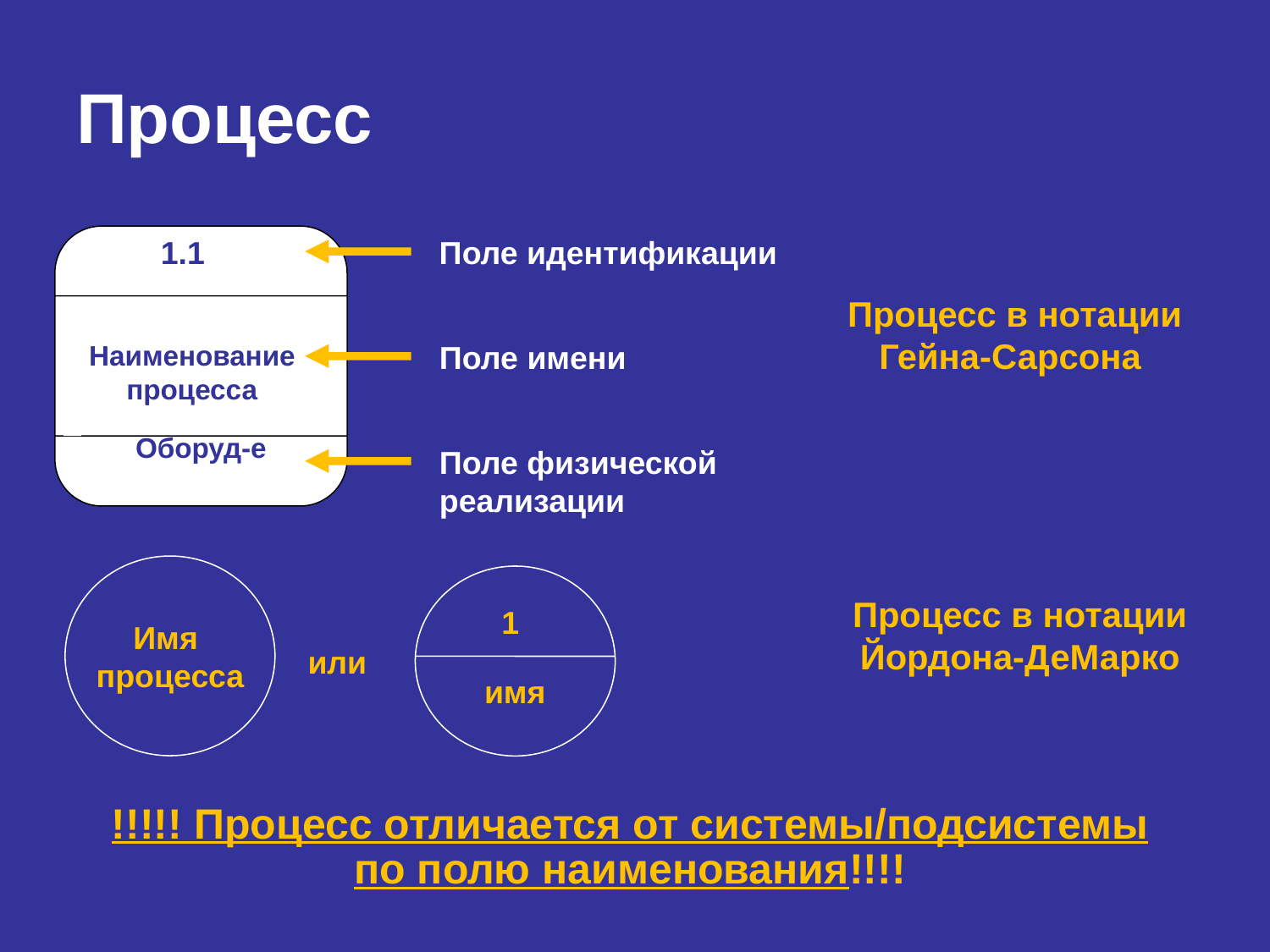

# Процесс

1.1
Поле идентификации

Поле имени
Наименование процесса

Оборуд-е

Поле физической реализации
Процесс в нотации Гейна-Сарсона
Имя
процесса

1
или

имя
Процесс в нотации Йордона-ДеМарко
!!!!! Процесс отличается от системы/подсистемы по полю наименования!!!!
49